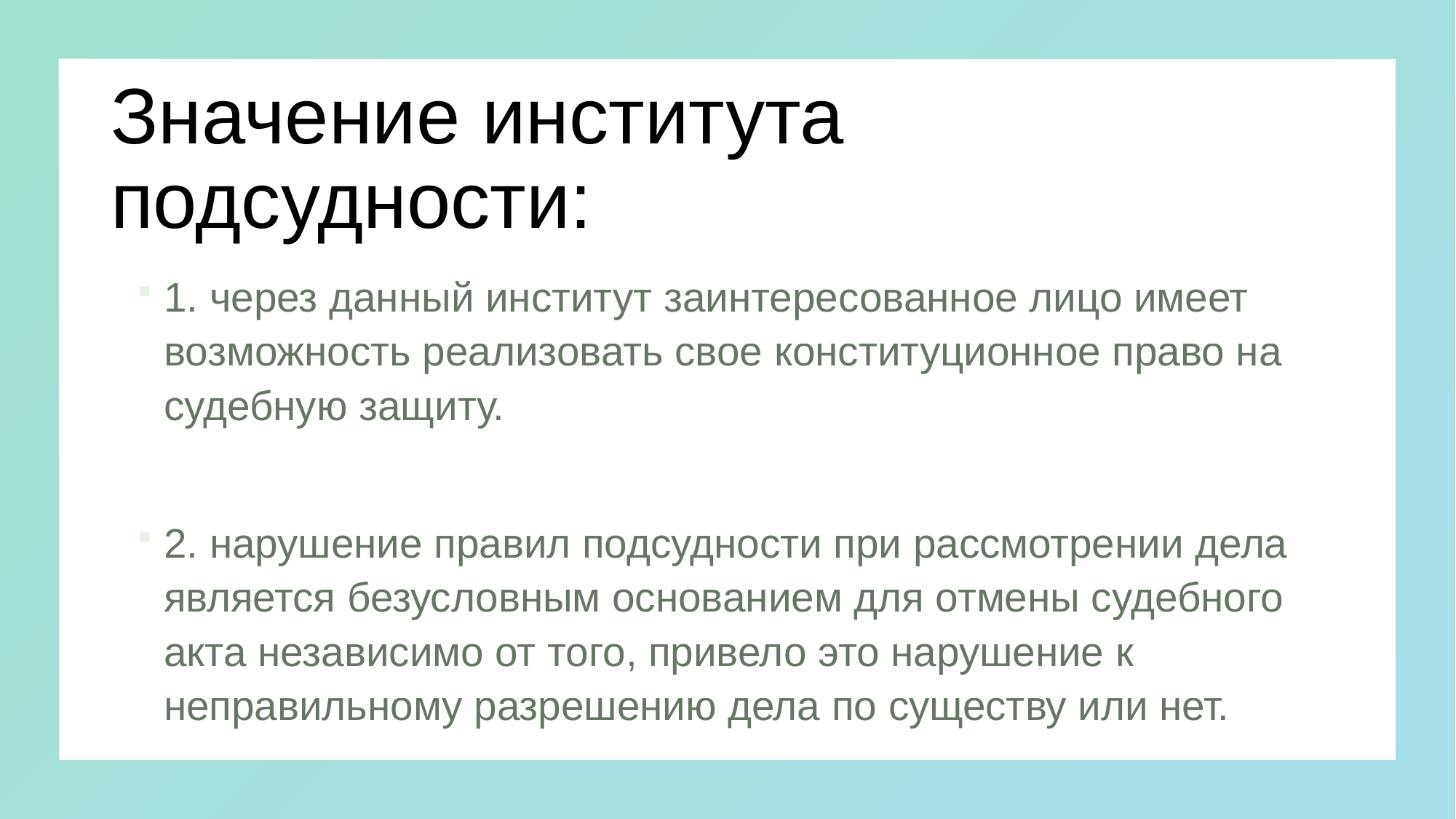

# Значение института подсудности:
1. через данный институт заинтересованное лицо имеет возможность реализовать свое конституционное право на судебную защиту.

2. нарушение правил подсудности при рассмотрении дела является безусловным основанием для отмены судебного акта независимо от того, привело это нарушение к неправильному разрешению дела по существу или нет.